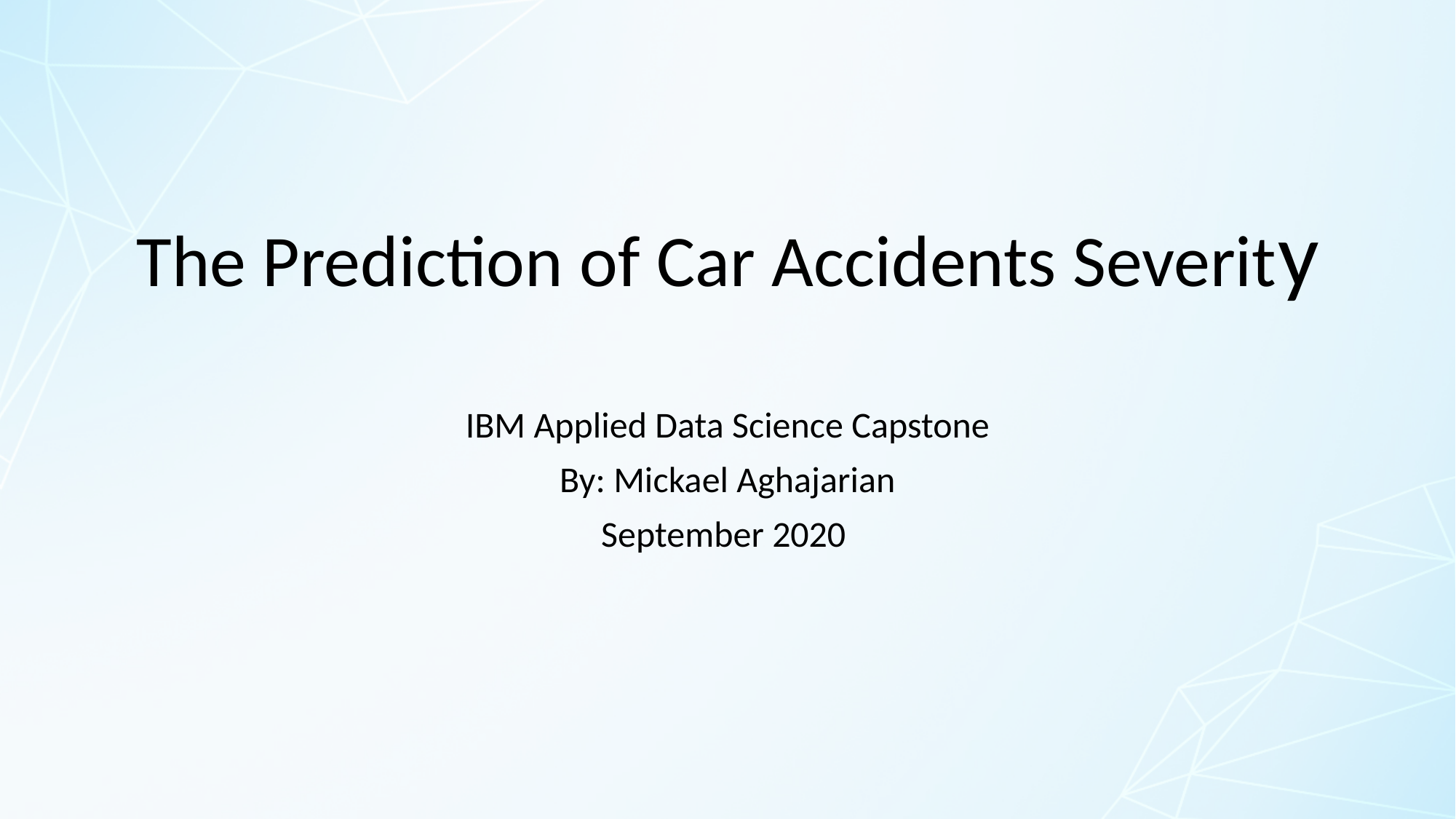

# The Prediction of Car Accidents Severity
IBM Applied Data Science Capstone
By: Mickael Aghajarian
September 2020